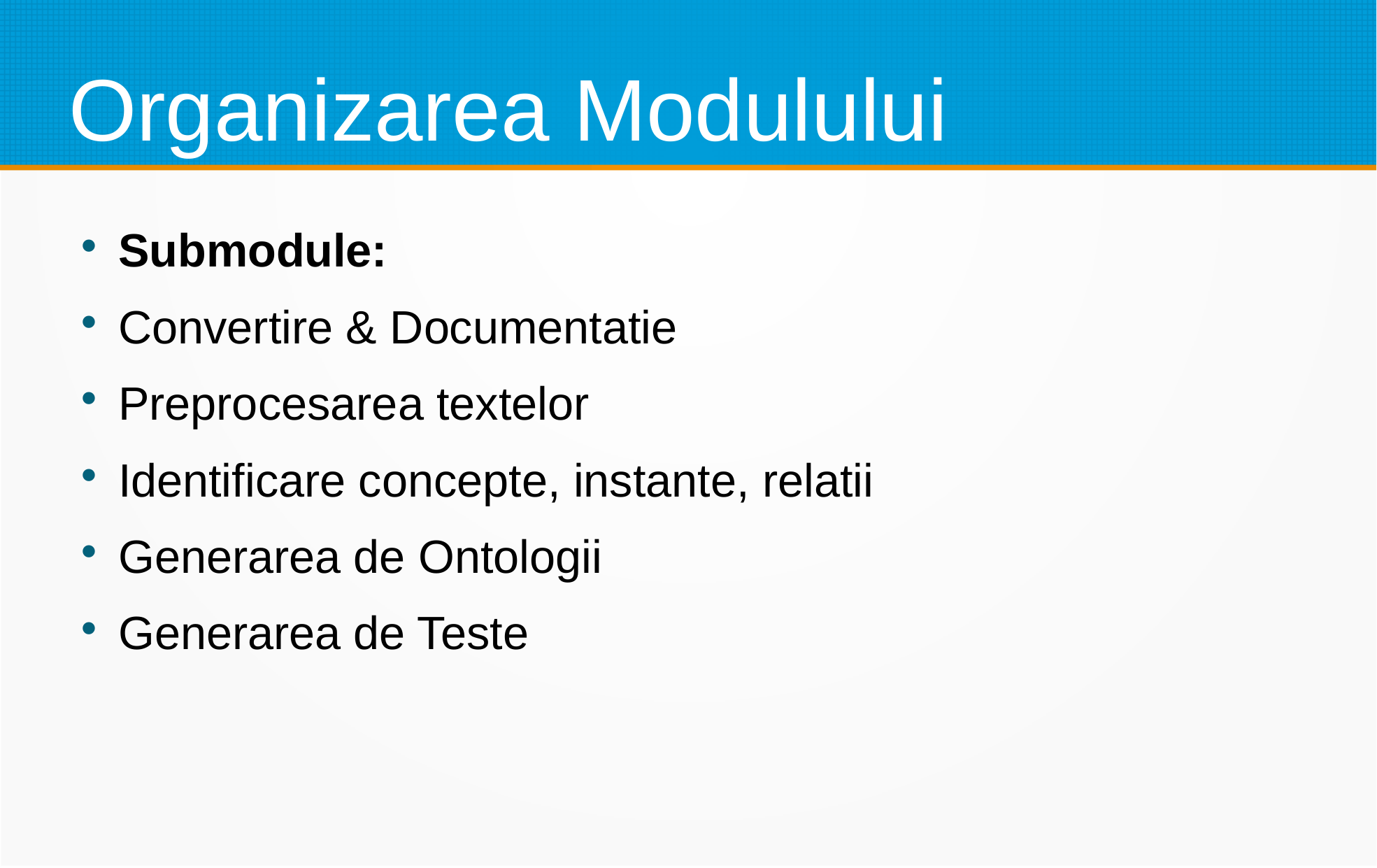

Organizarea Modulului
Submodule:
Convertire & Documentatie
Preprocesarea textelor
Identificare concepte, instante, relatii
Generarea de Ontologii
Generarea de Teste